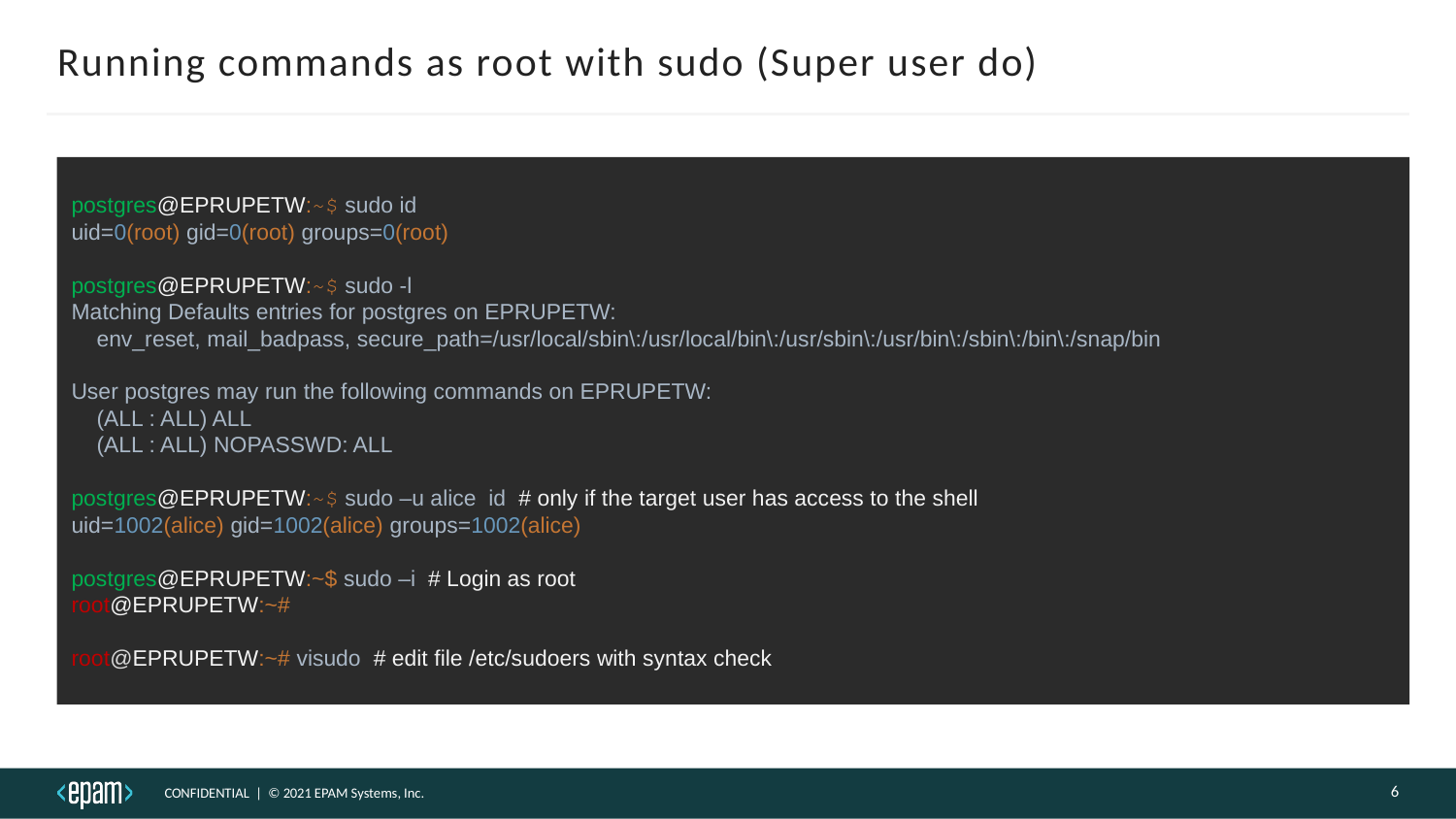

# Running commands as root with sudo (Super user do)

postgres@EPRUPETW:~$ sudo id
uid=0(root) gid=0(root) groups=0(root)

postgres@EPRUPETW:~$ sudo -l
Matching Defaults entries for postgres on EPRUPETW:
    env_reset, mail_badpass, secure_path=/usr/local/sbin\:/usr/local/bin\:/usr/sbin\:/usr/bin\:/sbin\:/bin\:/snap/bin

User postgres may run the following commands on EPRUPETW:
    (ALL : ALL) ALL
    (ALL : ALL) NOPASSWD: ALL

postgres@EPRUPETW:~$ sudo –u alice  id  # only if the target user has access to the shell
uid=1002(alice) gid=1002(alice) groups=1002(alice)

postgres@EPRUPETW:~$ sudo –i  # Login as root
root@EPRUPETW:~#
root@EPRUPETW:~# visudo  # edit file /etc/sudoers with syntax check

6